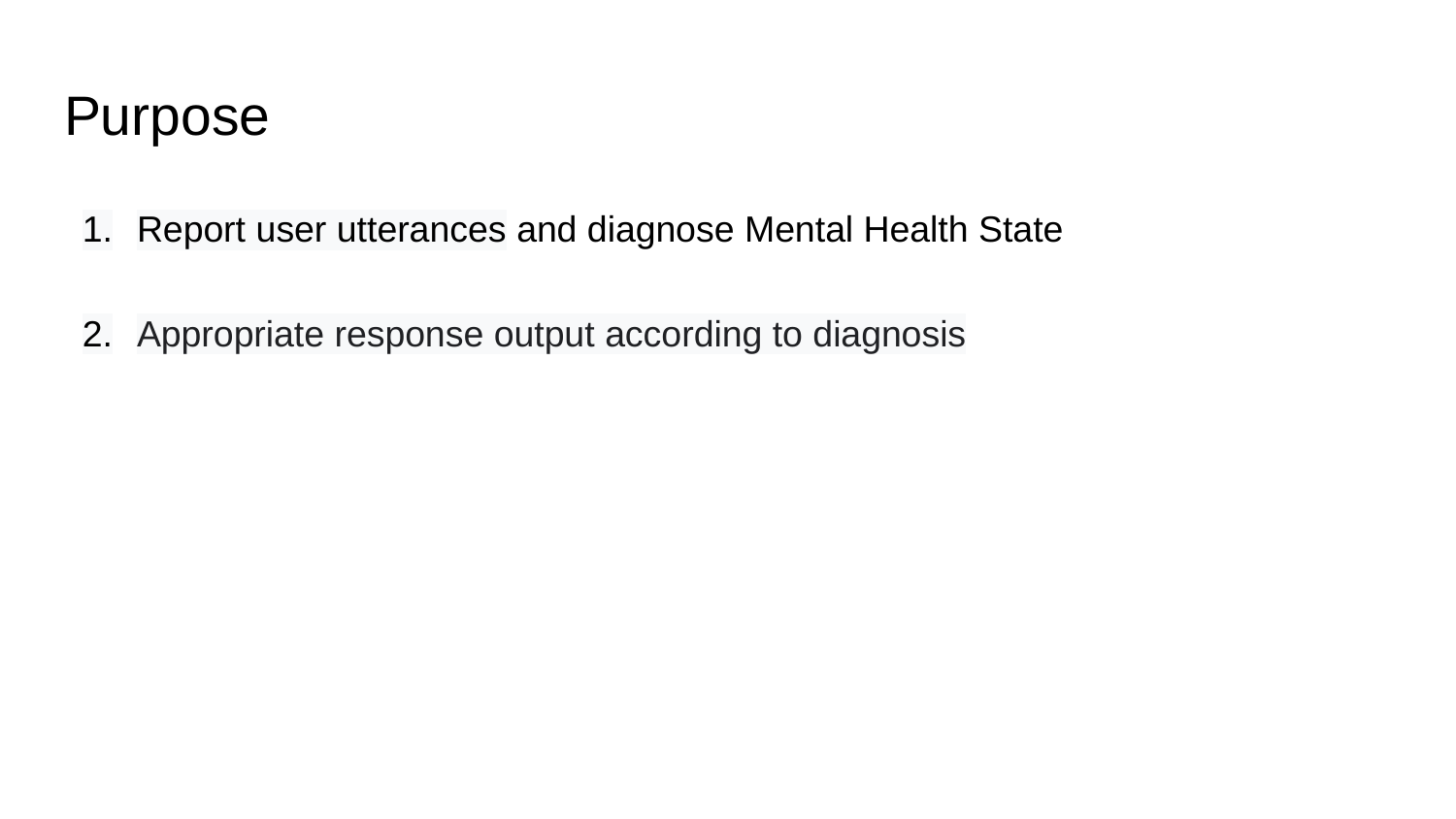

# Purpose
Report user utterances and diagnose Mental Health State

Appropriate response output according to diagnosis